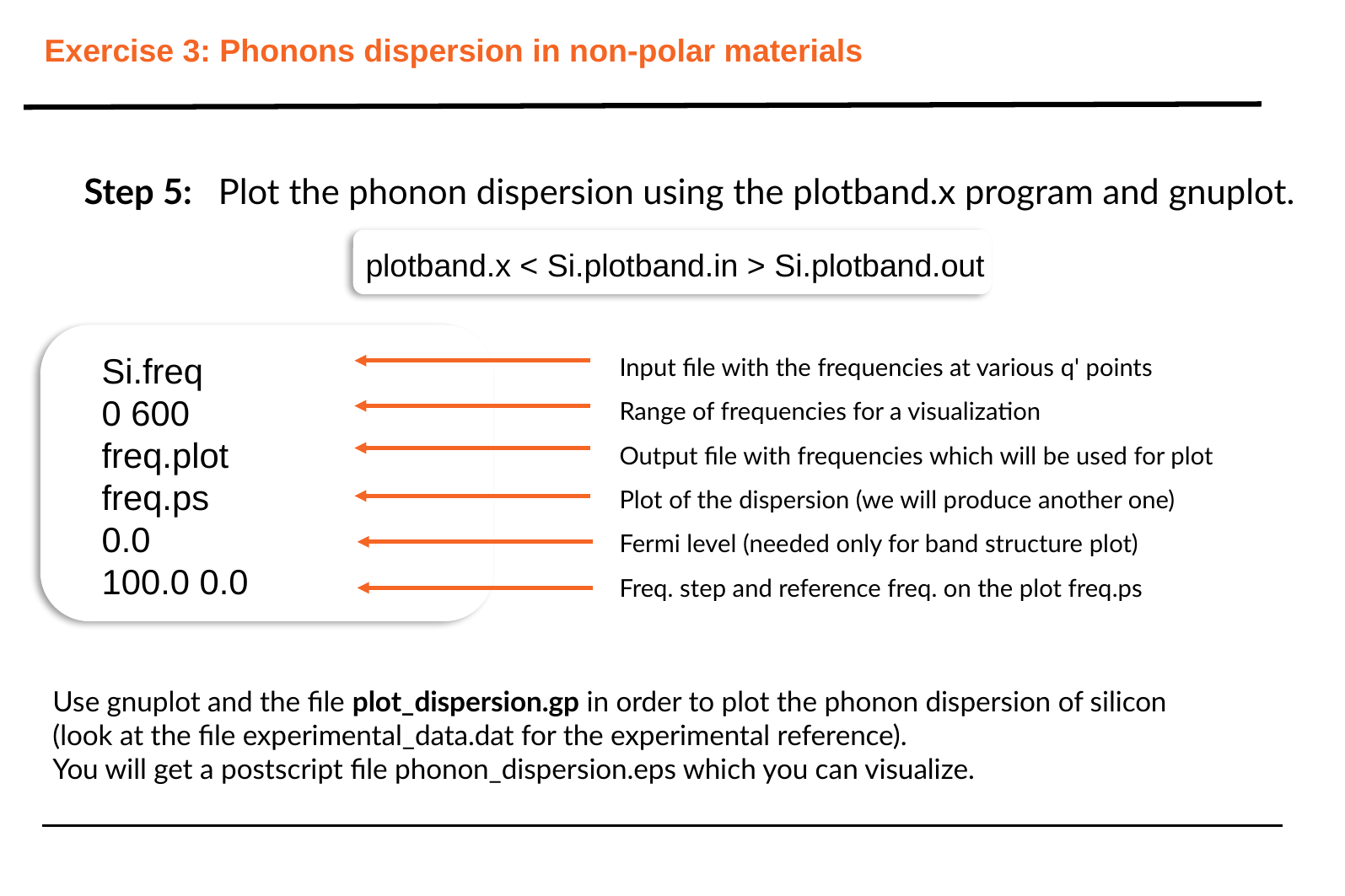

# Exercise 3: Phonons dispersion in non-polar materials
Step 5:   Plot the phonon dispersion using the plotband.x program and gnuplot.

plotband.x < Si.plotband.in > Si.plotband.out

Input file with the frequencies at various q' points
Range of frequencies for a visualization
Output file with frequencies which will be used for plot
Plot of the dispersion (we will produce another one)
Fermi level (needed only for band structure plot)
Freq. step and reference freq. on the plot freq.ps
Si.freq
0 600
freq.plot
freq.ps
0.0
100.0 0.0
Use gnuplot and the file plot_dispersion.gp in order to plot the phonon dispersion of silicon
(look at the file experimental_data.dat for the experimental reference).
You will get a postscript file phonon_dispersion.eps which you can visualize.